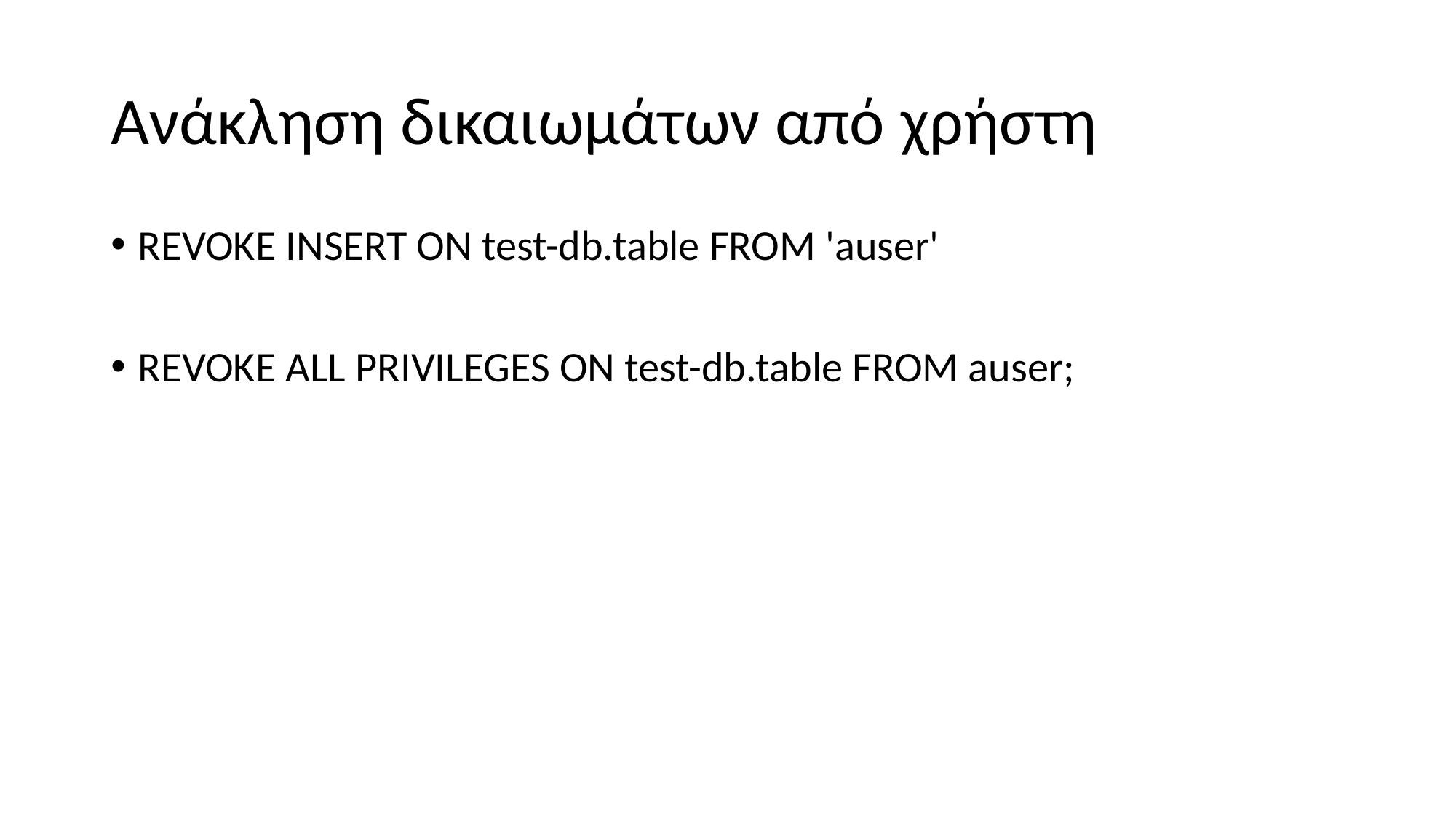

# Ανάκληση δικαιωμάτων από χρήστη
REVOKE INSERT ON test-db.table FROM 'auser'

REVOKE ALL PRIVILEGES ON test-db.table FROM auser;